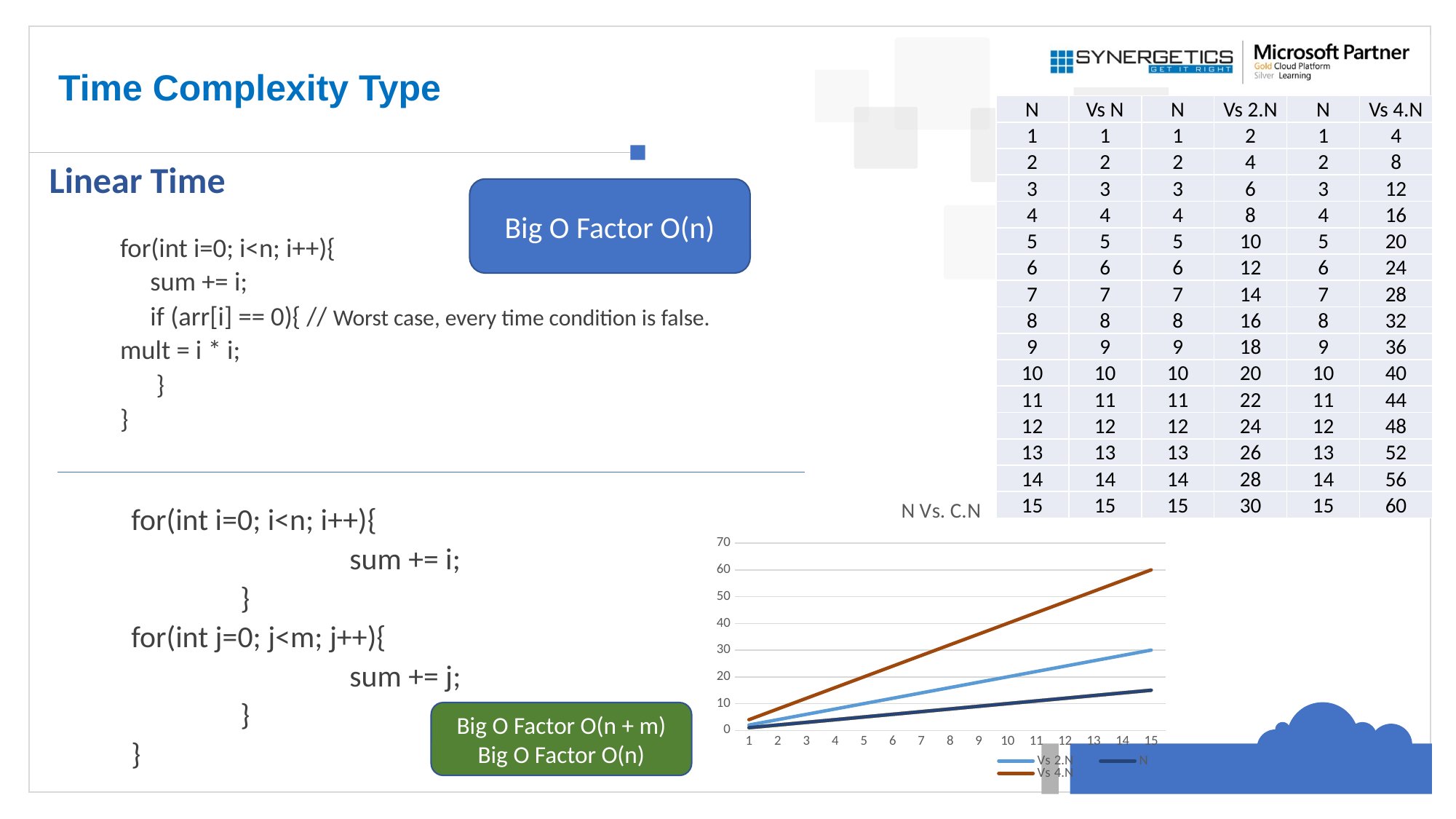

# Time Complexity Type
| N | Vs N | N | Vs 2.N | N | Vs 4.N |
| --- | --- | --- | --- | --- | --- |
| 1 | 1 | 1 | 2 | 1 | 4 |
| 2 | 2 | 2 | 4 | 2 | 8 |
| 3 | 3 | 3 | 6 | 3 | 12 |
| 4 | 4 | 4 | 8 | 4 | 16 |
| 5 | 5 | 5 | 10 | 5 | 20 |
| 6 | 6 | 6 | 12 | 6 | 24 |
| 7 | 7 | 7 | 14 | 7 | 28 |
| 8 | 8 | 8 | 16 | 8 | 32 |
| 9 | 9 | 9 | 18 | 9 | 36 |
| 10 | 10 | 10 | 20 | 10 | 40 |
| 11 | 11 | 11 | 22 | 11 | 44 |
| 12 | 12 | 12 | 24 | 12 | 48 |
| 13 | 13 | 13 | 26 | 13 | 52 |
| 14 | 14 | 14 | 28 | 14 | 56 |
| 15 | 15 | 15 | 30 | 15 | 60 |
Linear Time
Big O Factor O(n)
for(int i=0; i<n; i++){
	     sum += i;
	     if (arr[i] == 0){ // Worst case, every time condition is false.
		mult = i * i;
	      }
	}

### Chart: N Vs. C.N

| Category | N | Vs N |  | N | Vs 2.N |  | N | Vs 4.N |
|---|---|---|---|---|---|---|---|---|
for(int i=0; i<n; i++){
		sum += i;
	}
for(int j=0; j<m; j++){
		sum += j;
	}
}

Big O Factor O(n + m)
Big O Factor O(n)